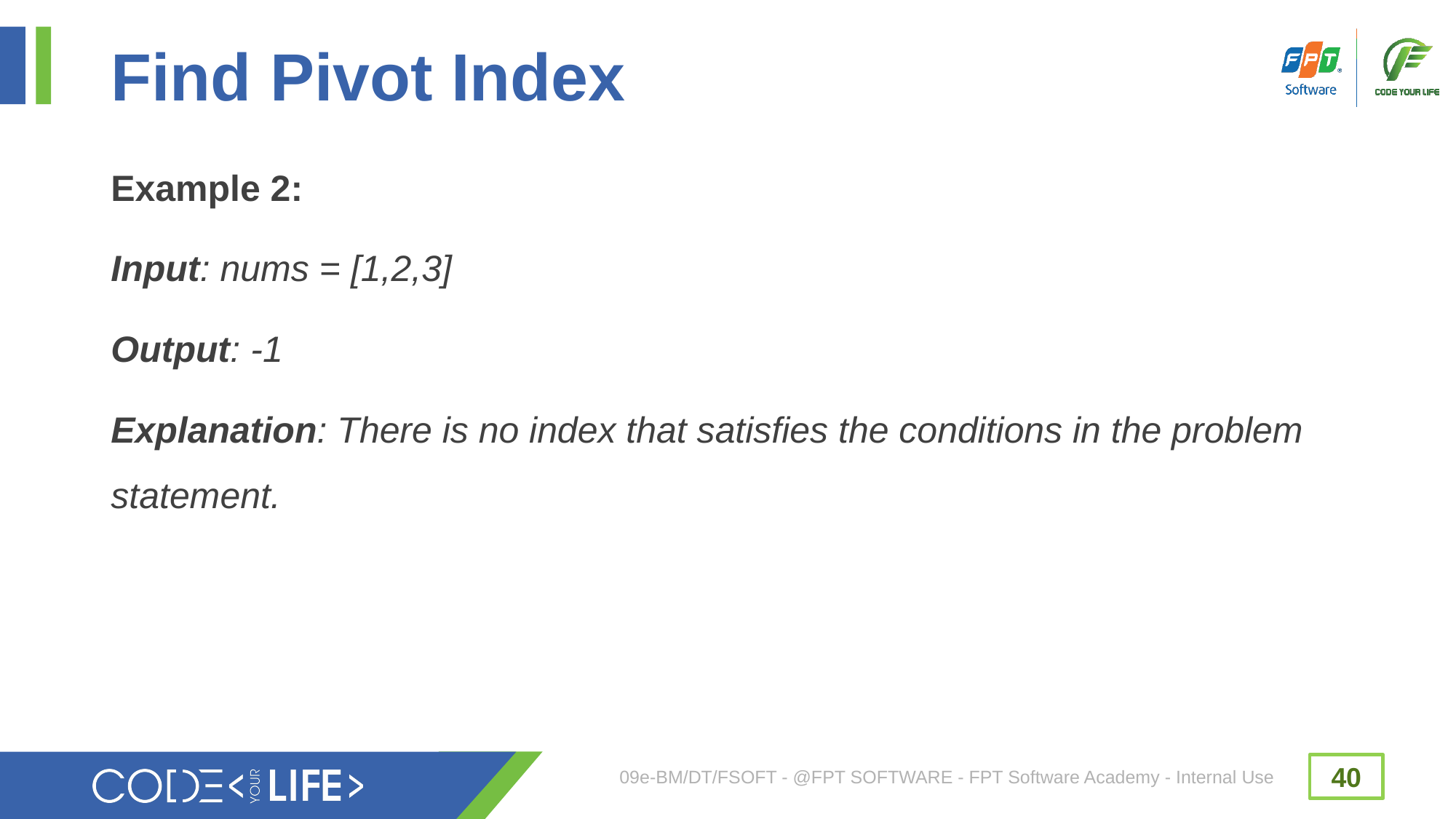

# Find Pivot Index
Example 2:
Input: nums = [1,2,3]
Output: -1
Explanation: There is no index that satisfies the conditions in the problem statement.
09e-BM/DT/FSOFT - @FPT SOFTWARE - FPT Software Academy - Internal Use
40